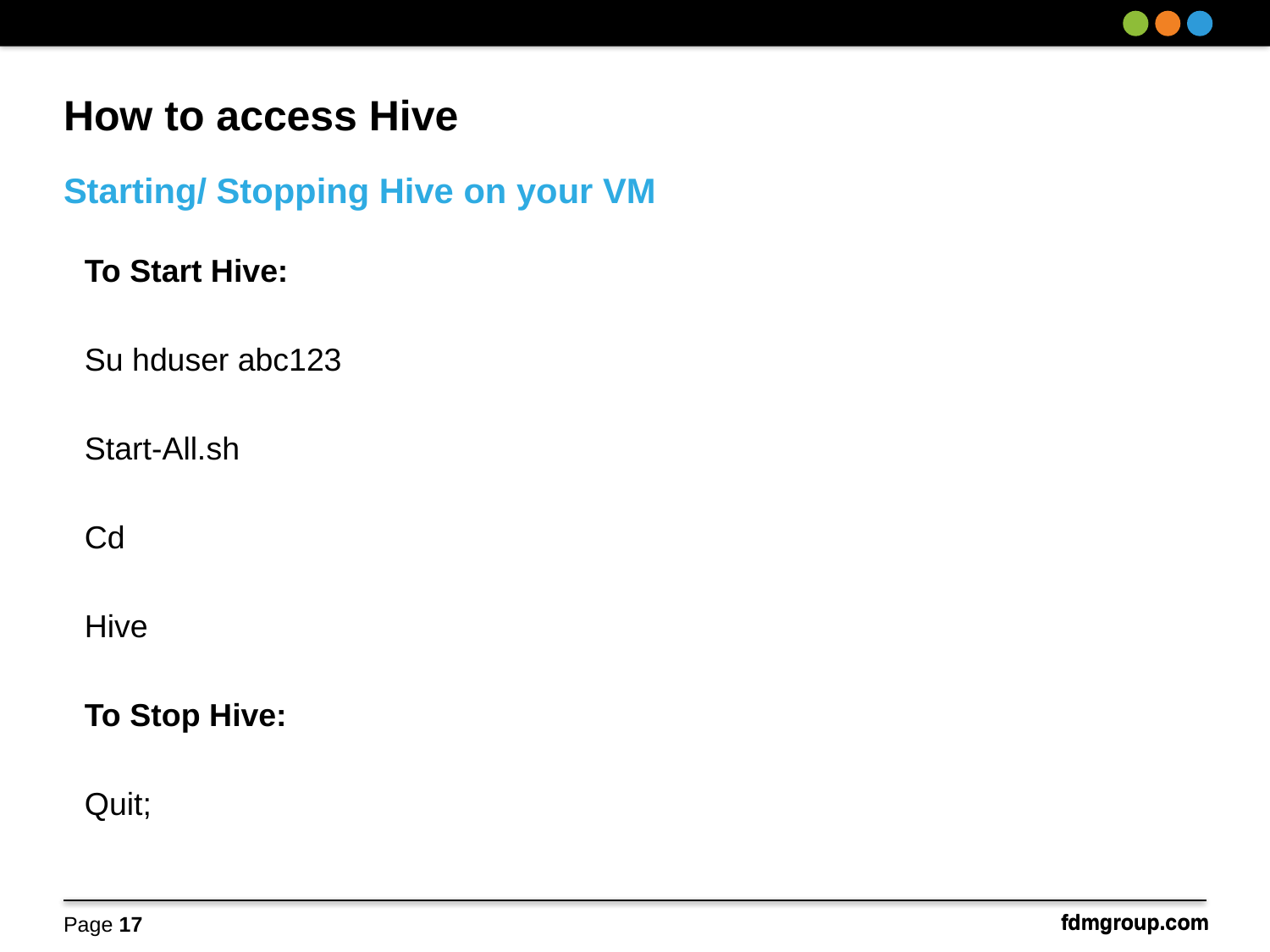

How to access Hive
Starting/ Stopping Hive on your VM

To Start Hive:

Su hduser abc123

Start-All.sh

Cd

Hive

To Stop Hive:

Quit;

Page 17